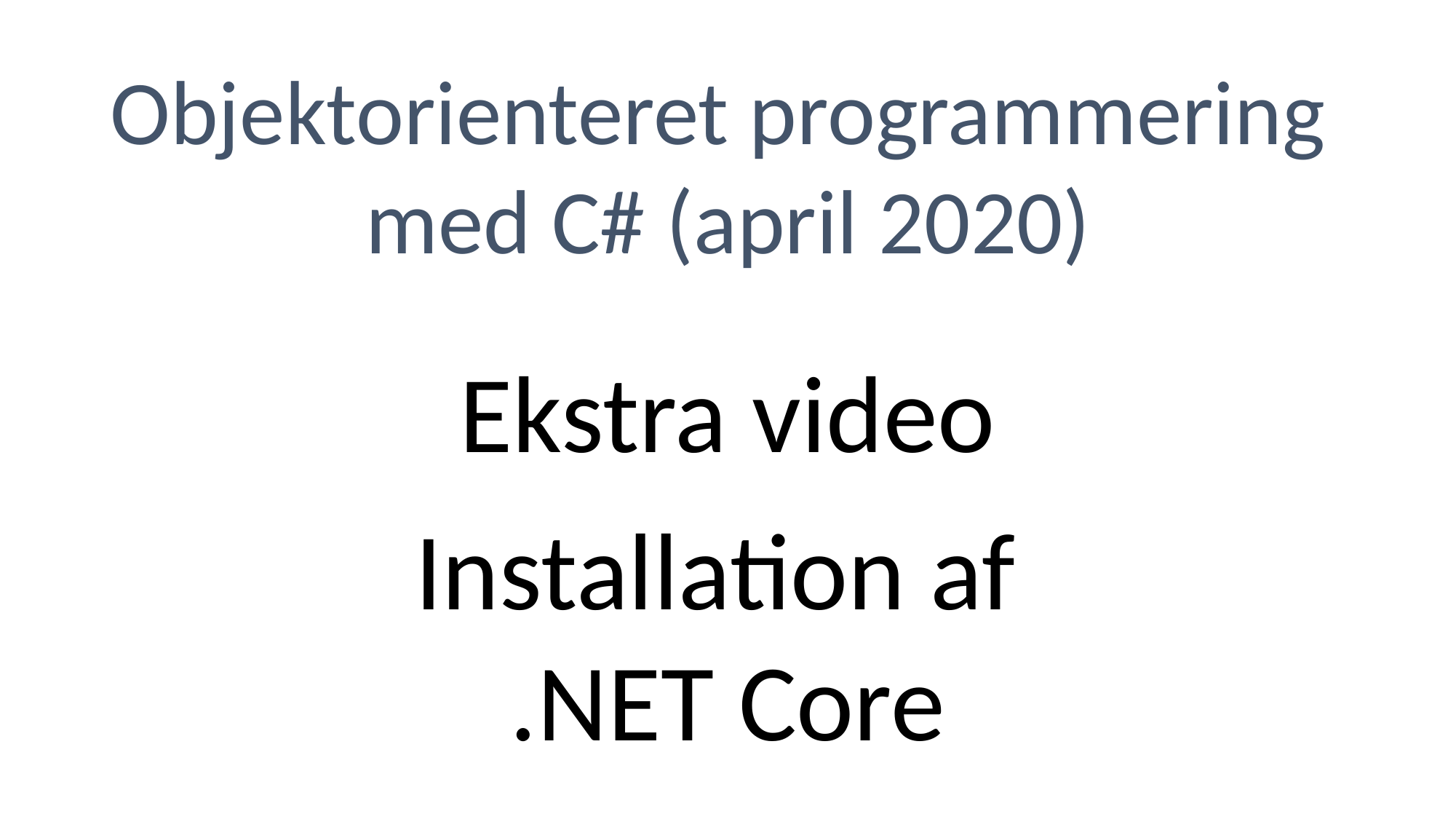

Objektorienteret programmering
med C# (april 2020)
Ekstra video
Installation af
.NET Core